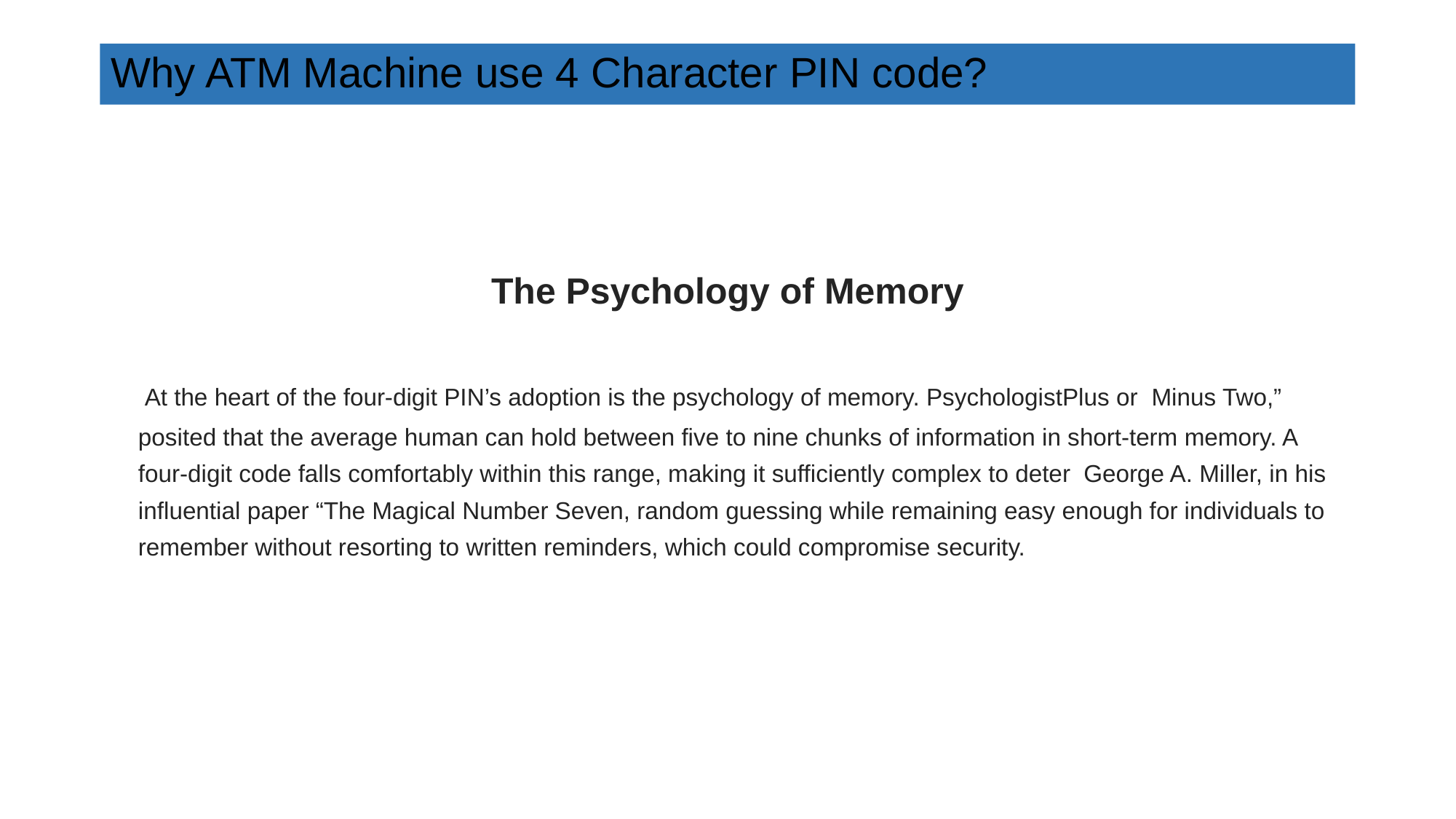

#
Why ATM Machine use 4 Character PIN code?

The Psychology of Memory

     At the heart of the four-digit PIN’s adoption is the psychology of memory. PsychologistPlus or Minus Two,” posited that the average human can hold between five to nine chunks of information in short-term memory. A four-digit code falls comfortably within this range, making it sufficiently complex to deter  George A. Miller, in his influential paper “The Magical Number Seven, random guessing while remaining easy enough for individuals to remember without resorting to written reminders, which could compromise security.